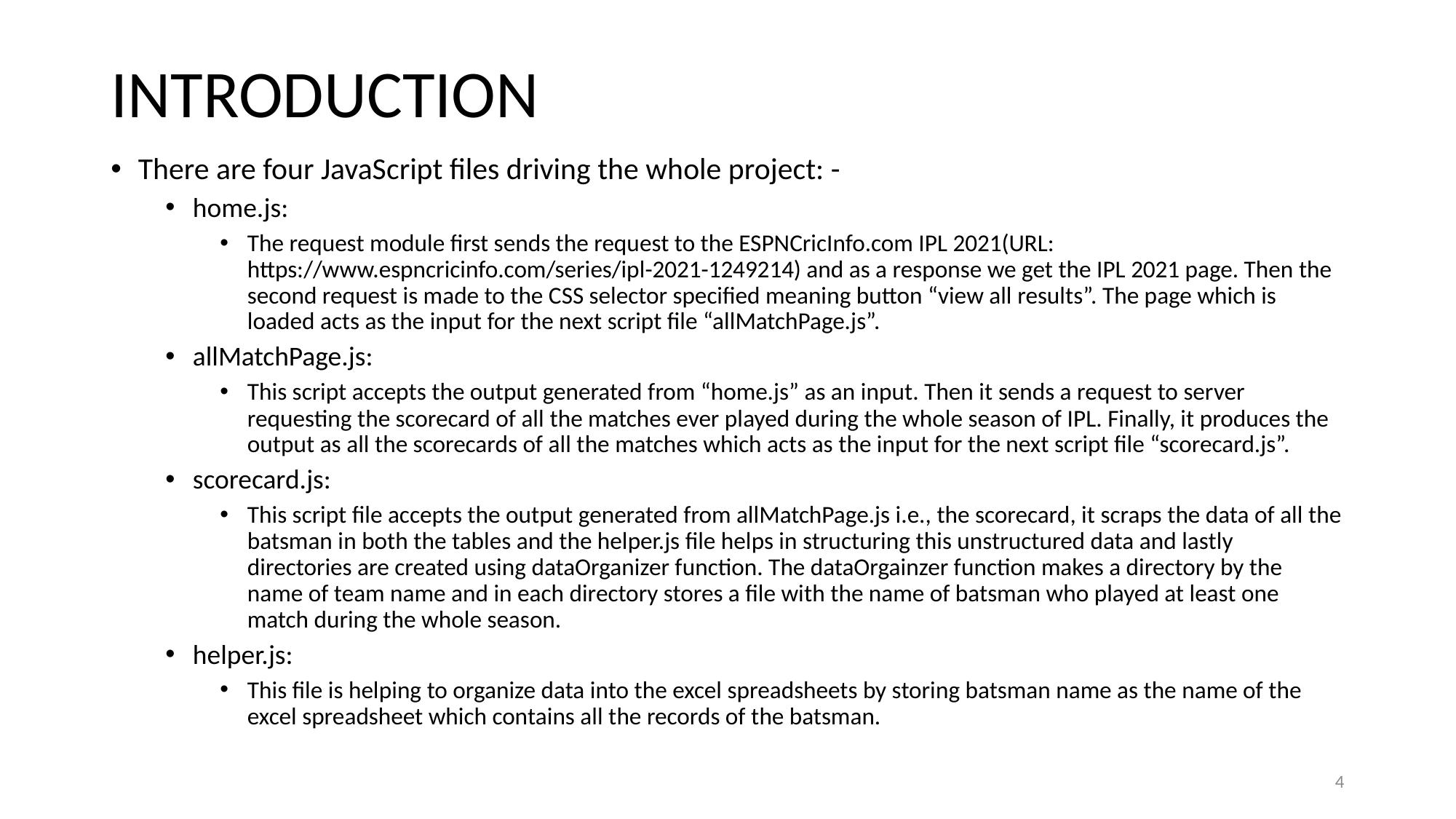

# INTRODUCTION
There are four JavaScript files driving the whole project: -
home.js:
The request module first sends the request to the ESPNCricInfo.com IPL 2021(URL: https://www.espncricinfo.com/series/ipl-2021-1249214) and as a response we get the IPL 2021 page. Then the second request is made to the CSS selector specified meaning button “view all results”. The page which is loaded acts as the input for the next script file “allMatchPage.js”.
allMatchPage.js:
This script accepts the output generated from “home.js” as an input. Then it sends a request to server requesting the scorecard of all the matches ever played during the whole season of IPL. Finally, it produces the output as all the scorecards of all the matches which acts as the input for the next script file “scorecard.js”.
scorecard.js:
This script file accepts the output generated from allMatchPage.js i.e., the scorecard, it scraps the data of all the batsman in both the tables and the helper.js file helps in structuring this unstructured data and lastly directories are created using dataOrganizer function. The dataOrgainzer function makes a directory by the name of team name and in each directory stores a file with the name of batsman who played at least one match during the whole season.
helper.js:
This file is helping to organize data into the excel spreadsheets by storing batsman name as the name of the excel spreadsheet which contains all the records of the batsman.
4